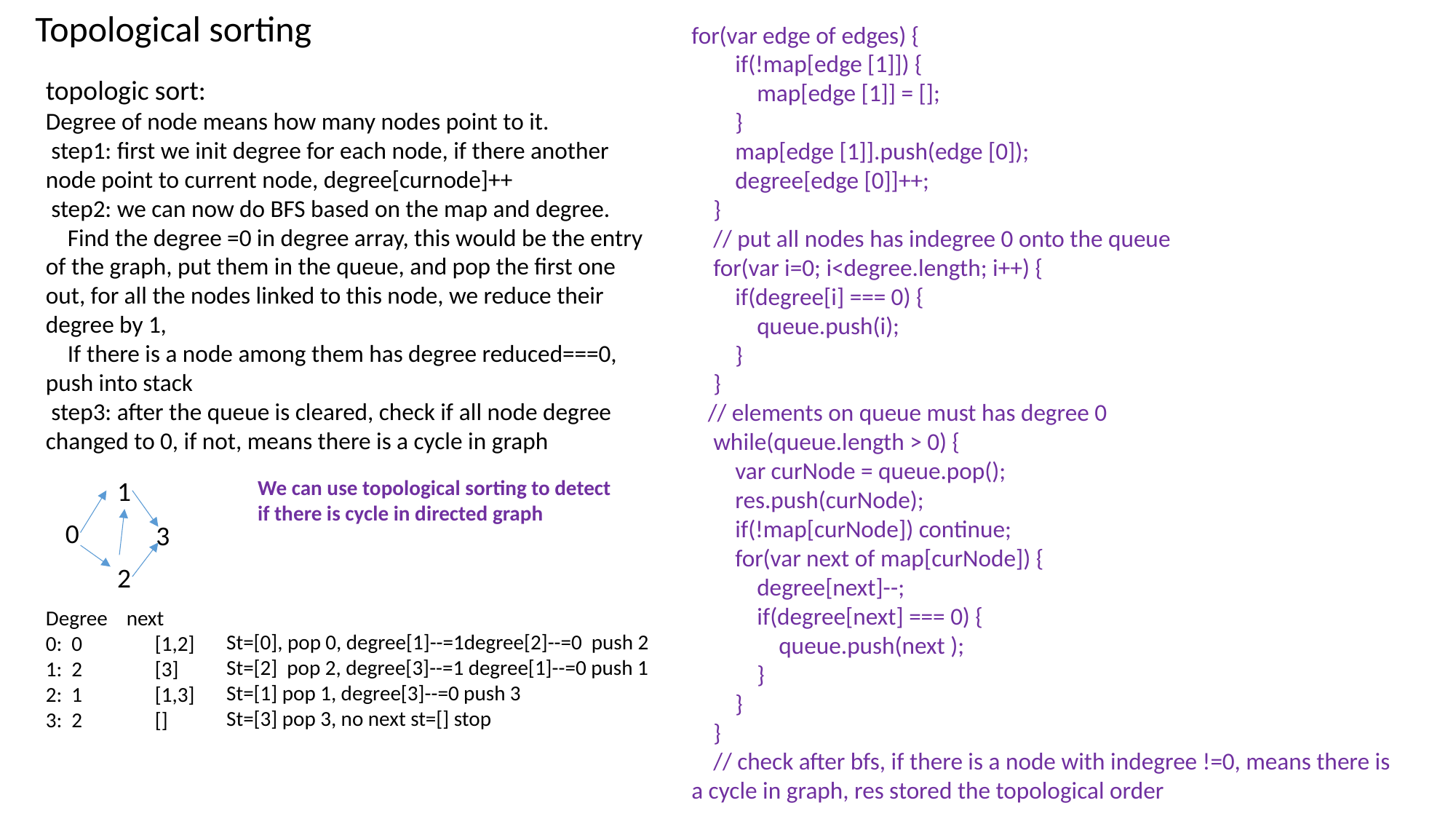

Topological sorting
for(var edge of edges) {
        if(!map[edge [1]]) {
            map[edge [1]] = [];
        }
        map[edge [1]].push(edge [0]);
        degree[edge [0]]++;
    }
    // put all nodes has indegree 0 onto the queue
    for(var i=0; i<degree.length; i++) {
        if(degree[i] === 0) {
            queue.push(i);
        }
    }
   // elements on queue must has degree 0
    while(queue.length > 0) {
        var curNode = queue.pop();
        res.push(curNode);
        if(!map[curNode]) continue;
        for(var next of map[curNode]) {
            degree[next]--;
            if(degree[next] === 0) {
                queue.push(next );
            }
        }
    }
    // check after bfs, if there is a node with indegree !=0, means there is a cycle in graph, res stored the topological order
topologic sort:
Degree of node means how many nodes point to it.
 step1: first we init degree for each node, if there another node point to current node, degree[curnode]++
 step2: we can now do BFS based on the map and degree.
    Find the degree =0 in degree array, this would be the entry of the graph, put them in the queue, and pop the first one out, for all the nodes linked to this node, we reduce their degree by 1,
    If there is a node among them has degree reduced===0, push into stack
 step3: after the queue is cleared, check if all node degree changed to 0, if not, means there is a cycle in graph
1
We can use topological sorting to detect if there is cycle in directed graph
0
3
2
Degree    next
0:  0	[1,2]
1:  2	[3]
2:  1	[1,3]
3:  2	[]

St=[0], pop 0, degree[1]--=1degree[2]--=0  push 2
St=[2]  pop 2, degree[3]--=1 degree[1]--=0 push 1
St=[1] pop 1, degree[3]--=0 push 3
St=[3] pop 3, no next st=[] stop